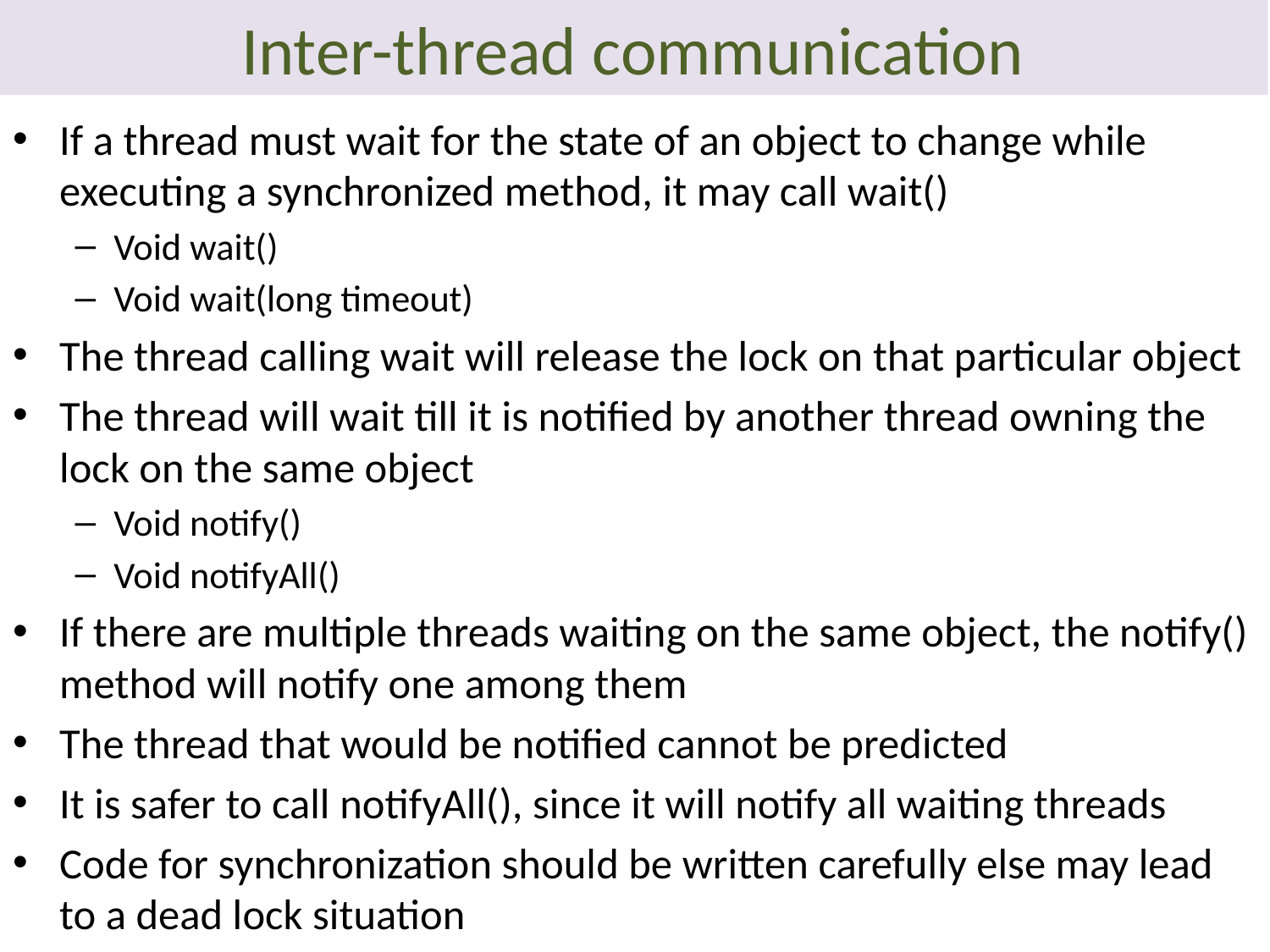

# Inter-thread communication
If a thread must wait for the state of an object to change while executing a synchronized method, it may call wait()
Void wait()
Void wait(long timeout)
The thread calling wait will release the lock on that particular object
The thread will wait till it is notified by another thread owning the lock on the same object
Void notify()
Void notifyAll()
If there are multiple threads waiting on the same object, the notify() method will notify one among them
The thread that would be notified cannot be predicted
It is safer to call notifyAll(), since it will notify all waiting threads
Code for synchronization should be written carefully else may lead to a dead lock situation